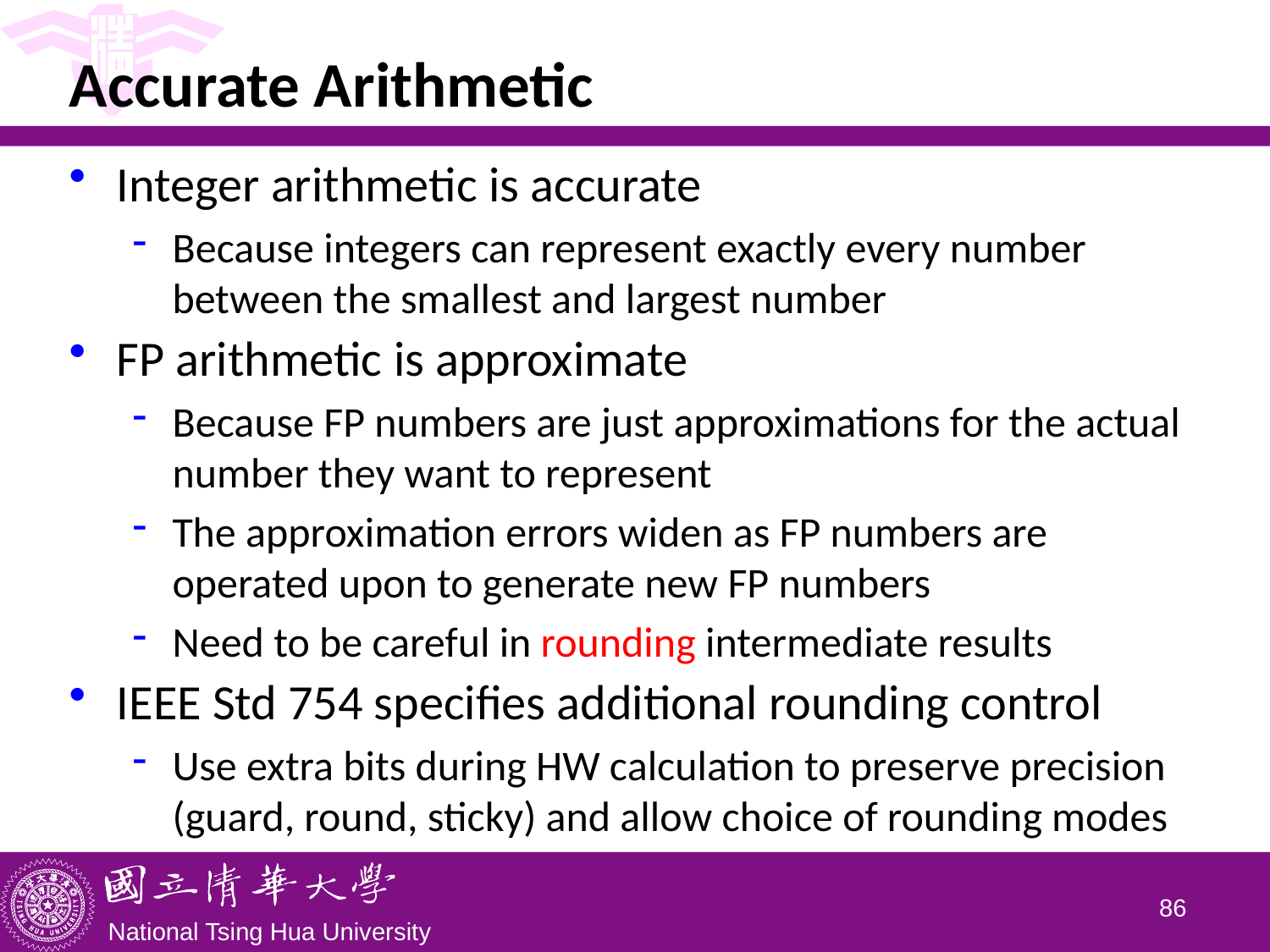

# Accurate Arithmetic
Integer arithmetic is accurate
Because integers can represent exactly every number between the smallest and largest number
FP arithmetic is approximate
Because FP numbers are just approximations for the actual number they want to represent
The approximation errors widen as FP numbers are operated upon to generate new FP numbers
Need to be careful in rounding intermediate results
IEEE Std 754 specifies additional rounding control
Use extra bits during HW calculation to preserve precision (guard, round, sticky) and allow choice of rounding modes
86